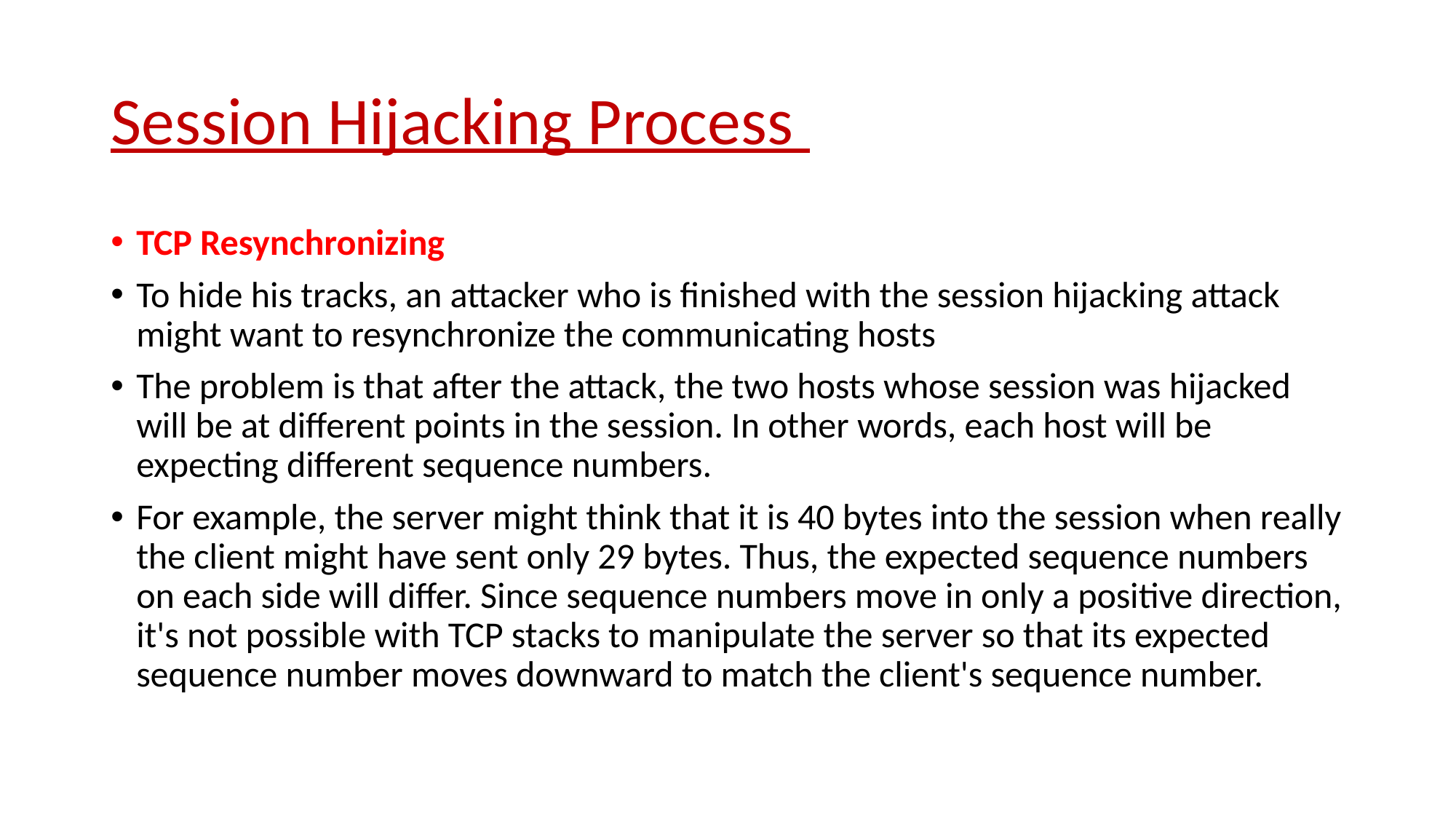

# Session Hijacking Process
TCP Resynchronizing
To hide his tracks, an attacker who is finished with the session hijacking attack might want to resynchronize the communicating hosts
The problem is that after the attack, the two hosts whose session was hijacked will be at different points in the session. In other words, each host will be expecting different sequence numbers.
For example, the server might think that it is 40 bytes into the session when really the client might have sent only 29 bytes. Thus, the expected sequence numbers on each side will differ. Since sequence numbers move in only a positive direction, it's not possible with TCP stacks to manipulate the server so that its expected sequence number moves downward to match the client's sequence number.